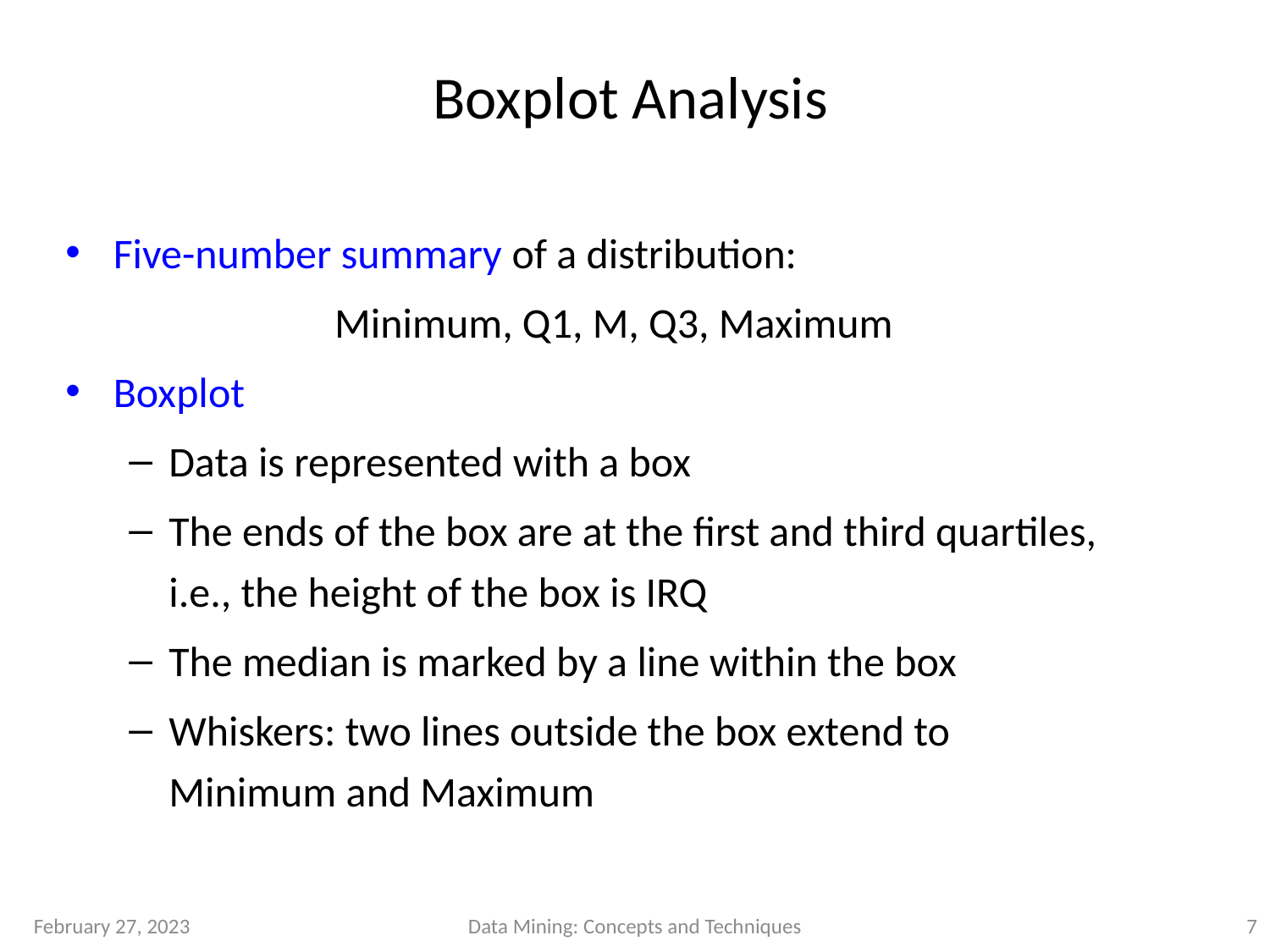

# Boxplot Analysis
Five-number summary of a distribution:
Minimum, Q1, M, Q3, Maximum
Boxplot
Data is represented with a box
The ends of the box are at the first and third quartiles, i.e., the height of the box is IRQ
The median is marked by a line within the box
Whiskers: two lines outside the box extend to Minimum and Maximum
February 27, 2023
Data Mining: Concepts and Techniques
7